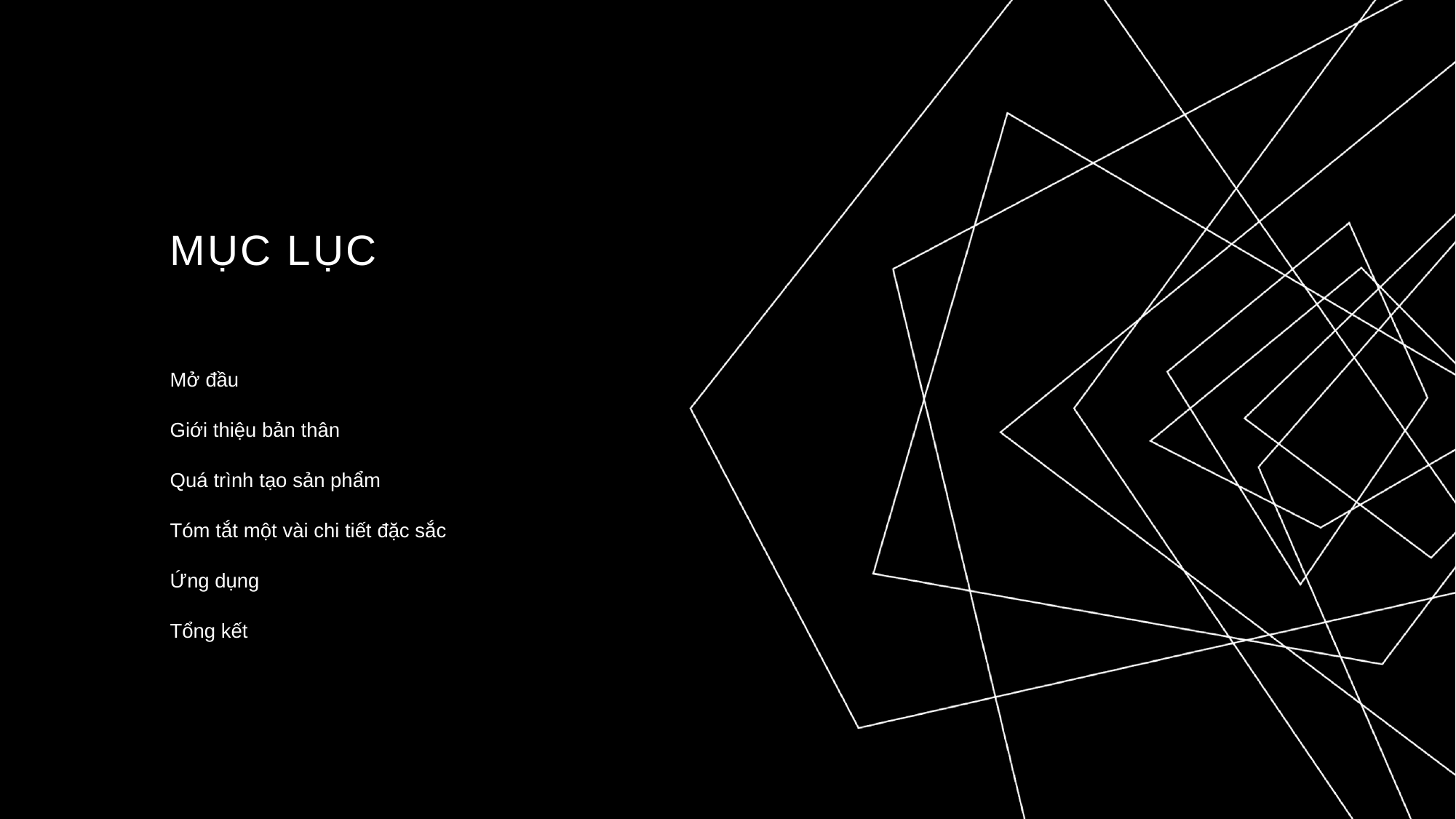

# Mục lục
Mở đầu
Giới thiệu bản thân
Quá trình tạo sản phẩm
Tóm tắt một vài chi tiết đặc sắc
Ứng dụng
Tổng kết